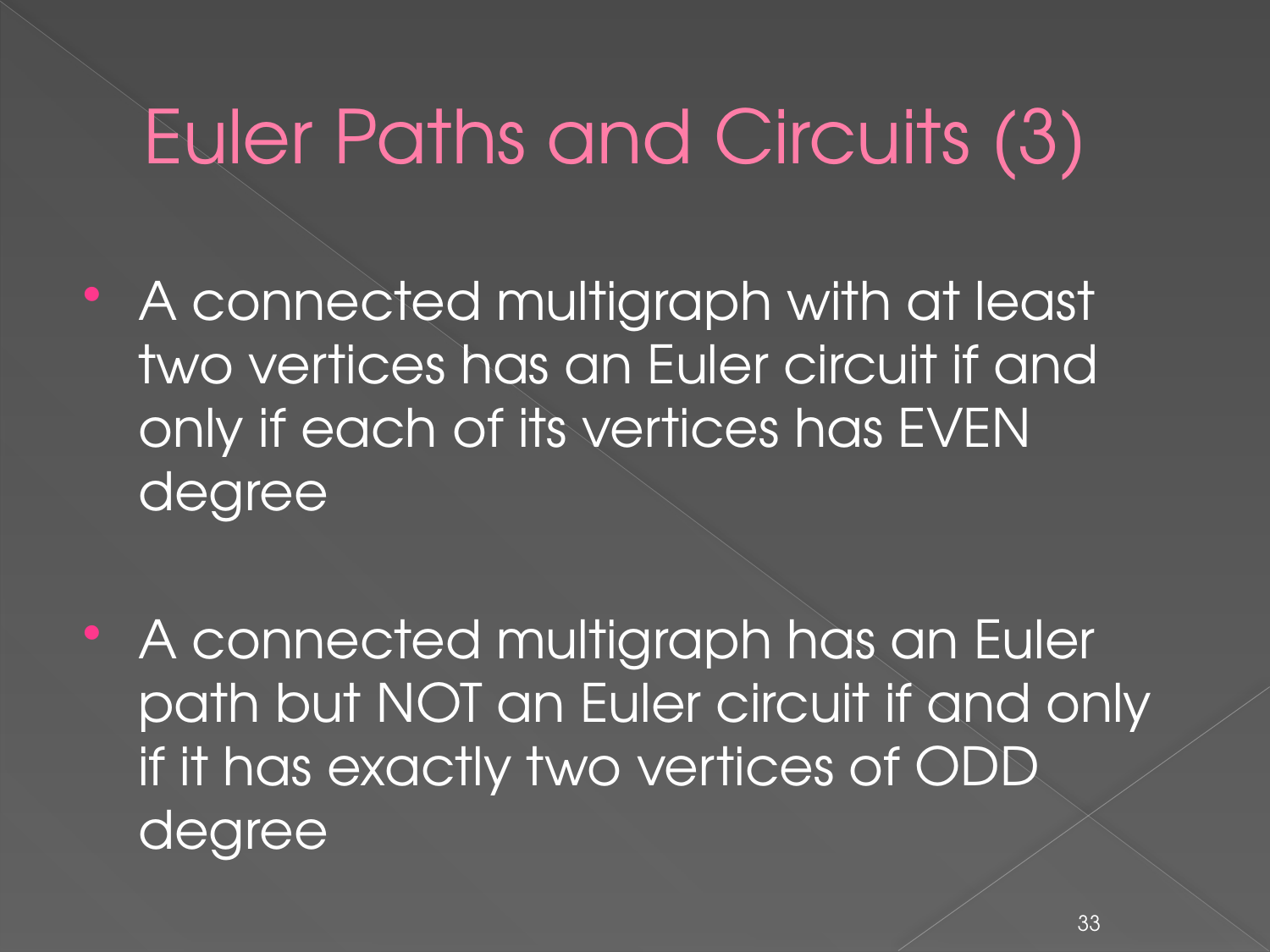

# Euler Paths and Circuits (3)
A connected multigraph with at least two vertices has an Euler circuit if and only if each of its vertices has EVEN degree

A connected multigraph has an Euler path but NOT an Euler circuit if and only if it has exactly two vertices of ODD degree
33